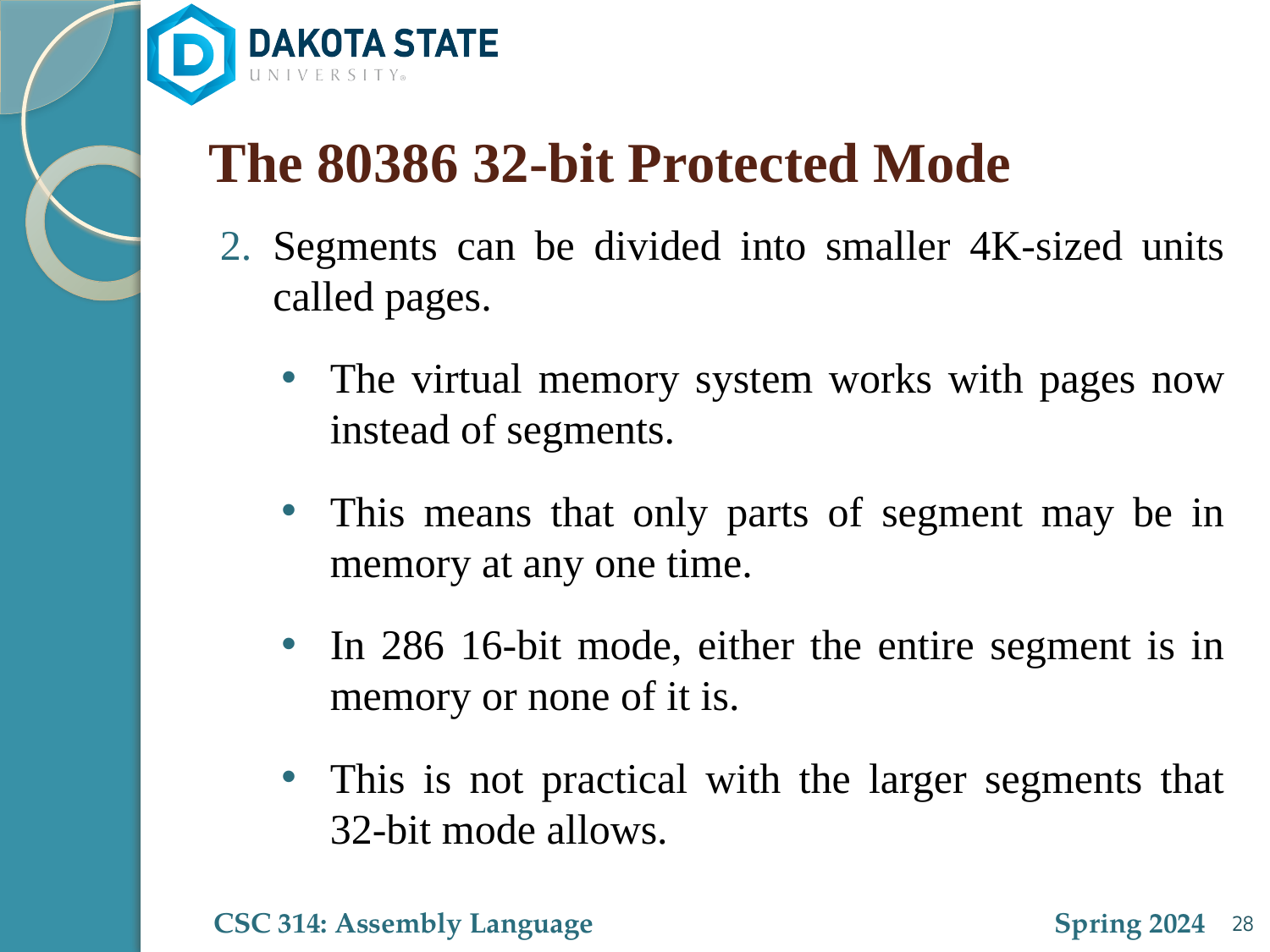

# The 80386 32-bit Protected Mode
Segments can be divided into smaller 4K-sized units called pages.
The virtual memory system works with pages now instead of segments.
This means that only parts of segment may be in memory at any one time.
In 286 16-bit mode, either the entire segment is in memory or none of it is.
This is not practical with the larger segments that 32-bit mode allows.

28